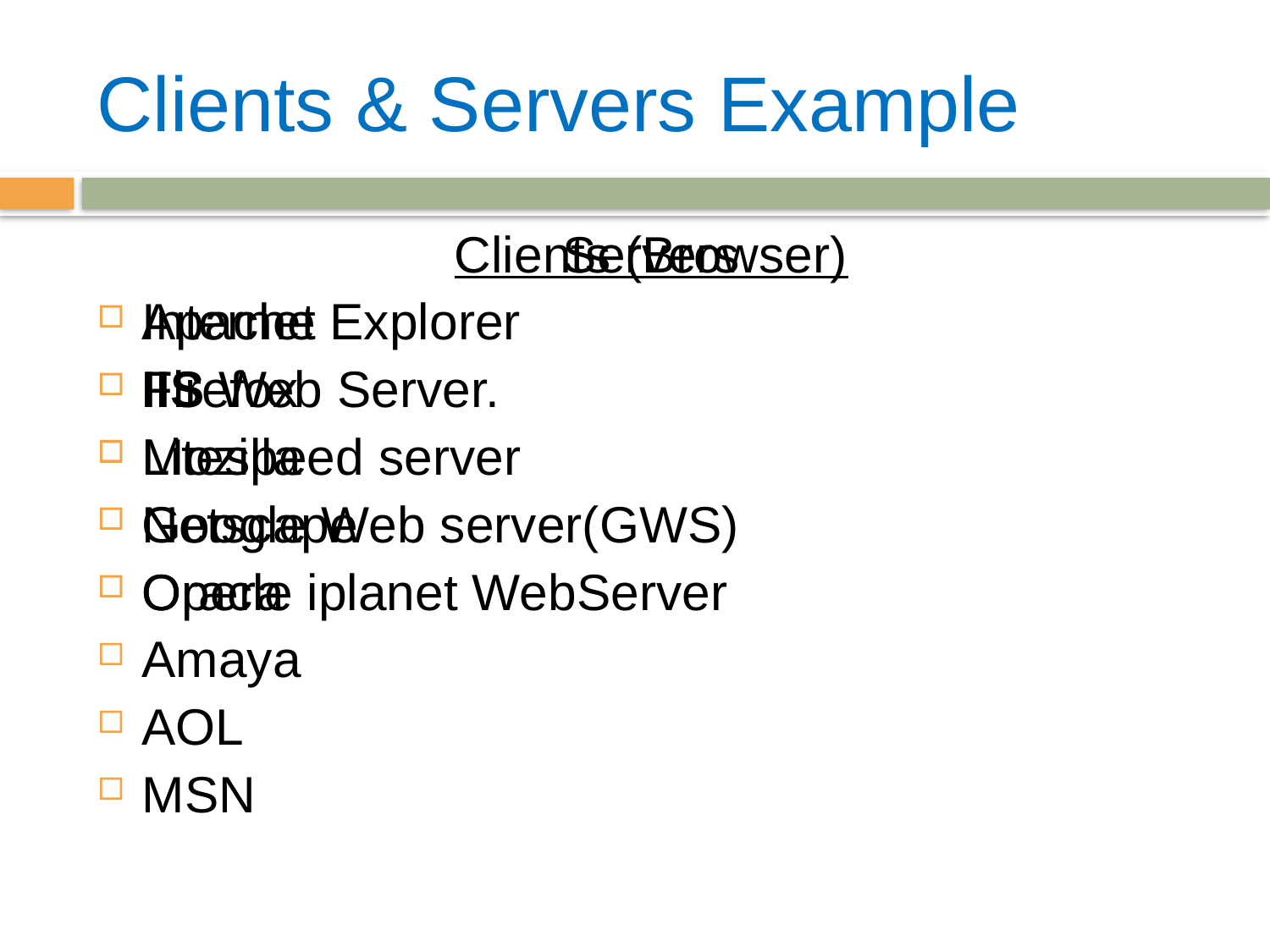

# Clients & Servers Example
Clients (Browser)
Internet Explorer
Firefox
Mozilla
Netscape
Opera
Amaya
AOL
MSN
Servers
Apache
IIS Web Server.
Litespeed server
Google Web server(GWS)
Oracle iplanet WebServer
4